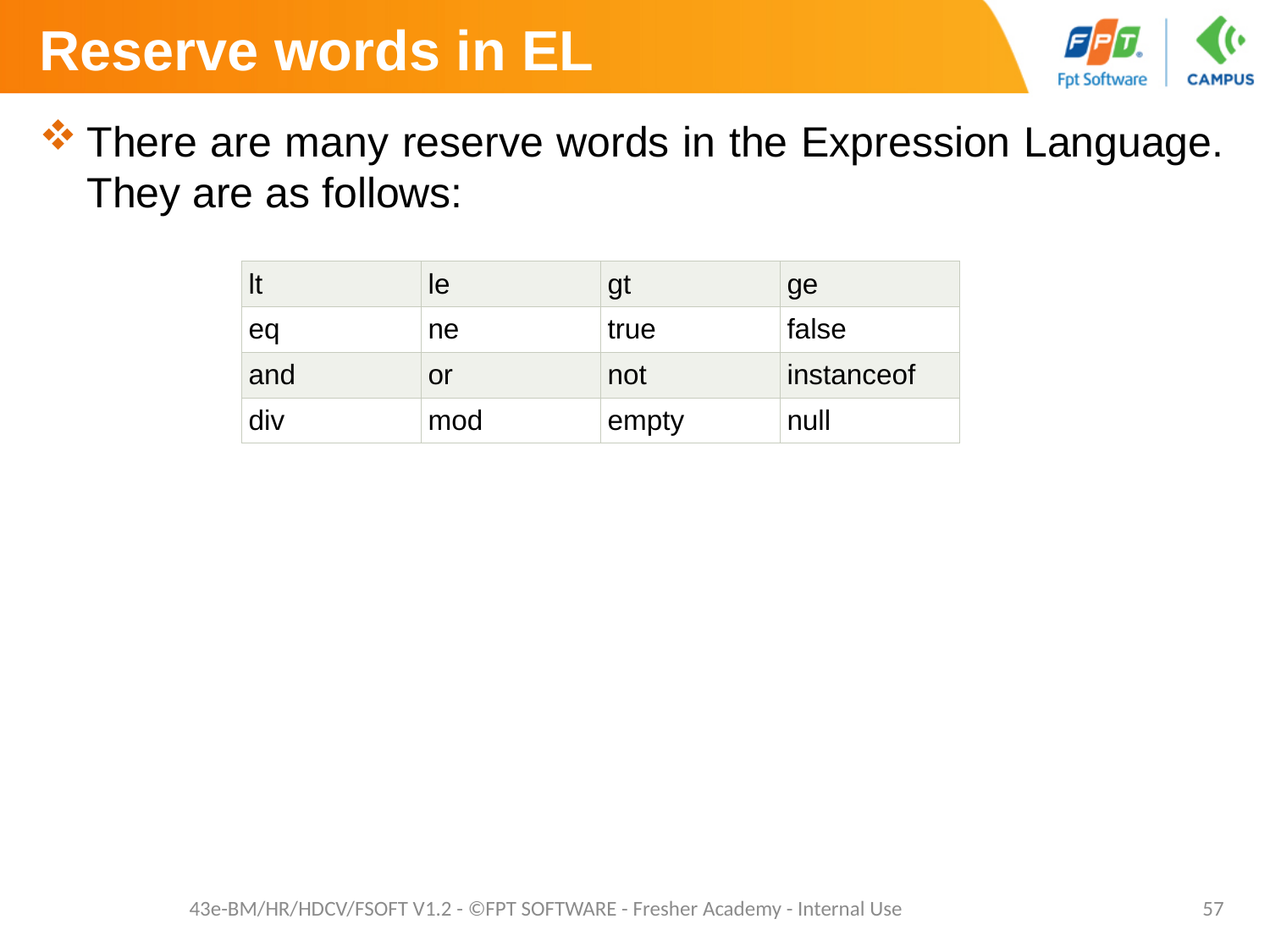

# Reserve words in EL
There are many reserve words in the Expression Language. They are as follows:
| lt | le | gt | ge |
| --- | --- | --- | --- |
| eq | ne | true | false |
| and | or | not | instanceof |
| div | mod | empty | null |
43e-BM/HR/HDCV/FSOFT V1.2 - ©FPT SOFTWARE - Fresher Academy - Internal Use
57